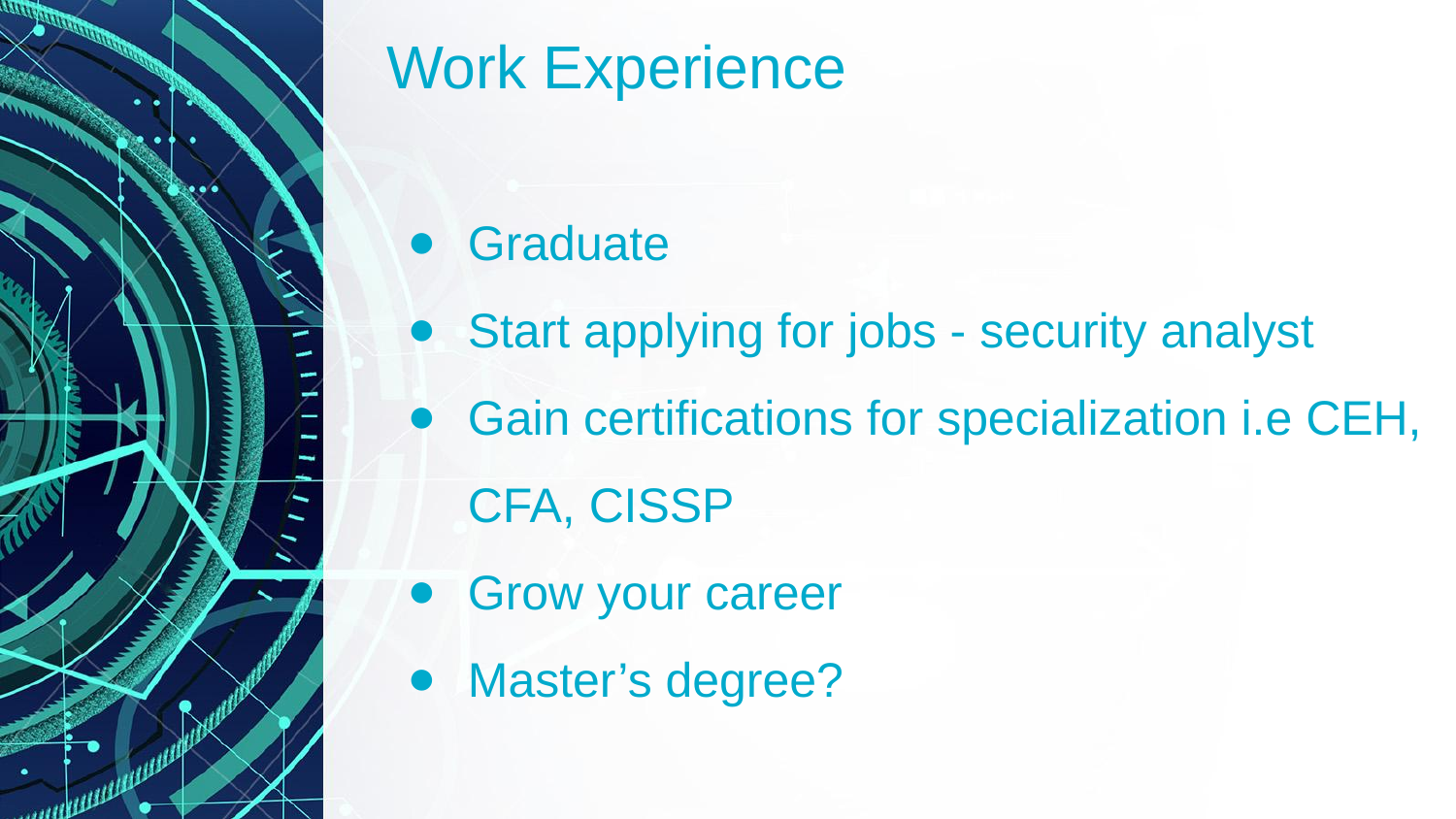

# Work Experience

Graduate
Start applying for jobs - security analyst
Gain certifications for specialization i.e CEH, CFA, CISSP
Grow your career
Master’s degree?